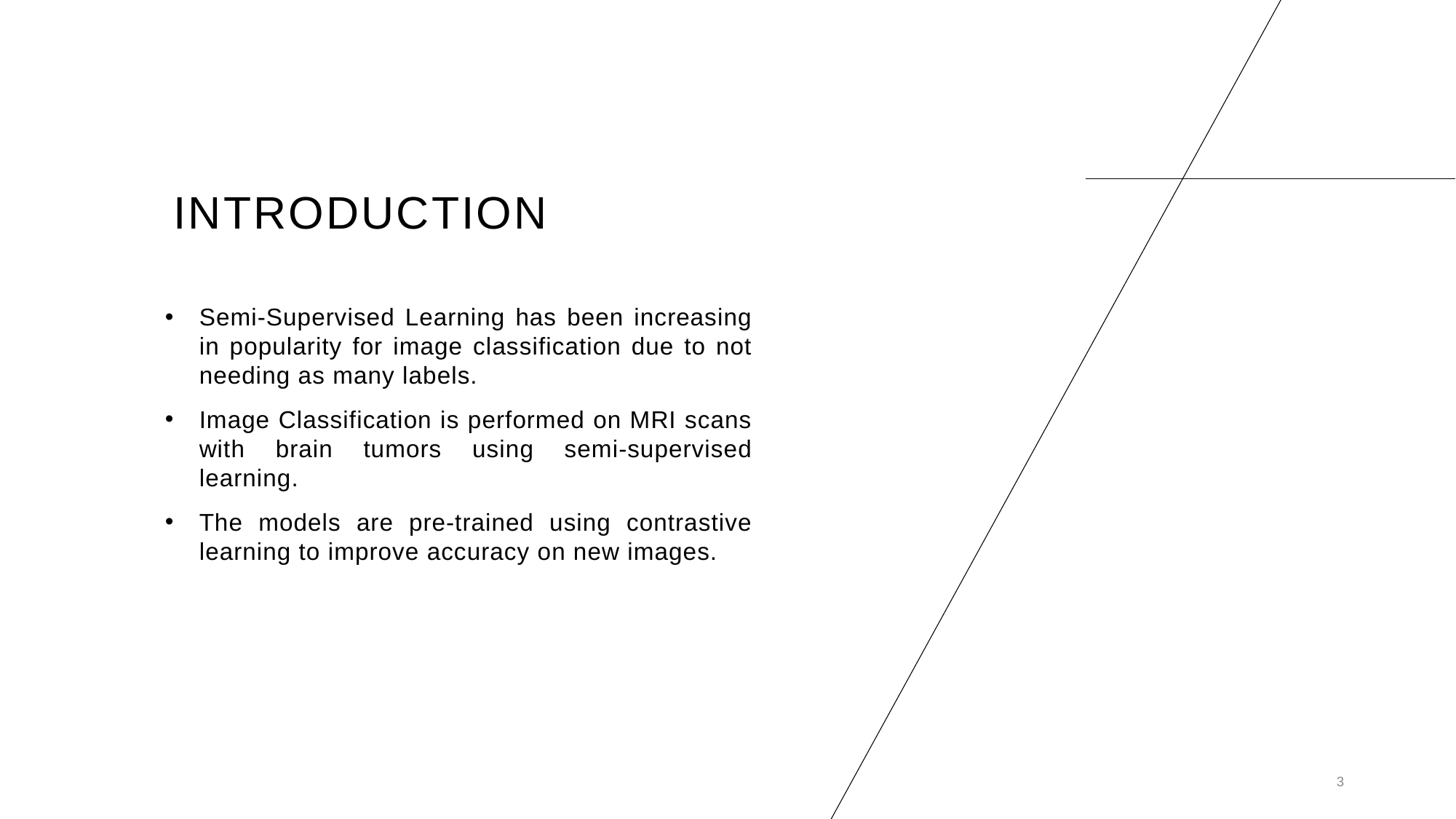

# INTRODUCTION
Semi-Supervised Learning has been increasing in popularity for image classification due to not needing as many labels.
Image Classification is performed on MRI scans with brain tumors using semi-supervised learning.
The models are pre-trained using contrastive learning to improve accuracy on new images.

3